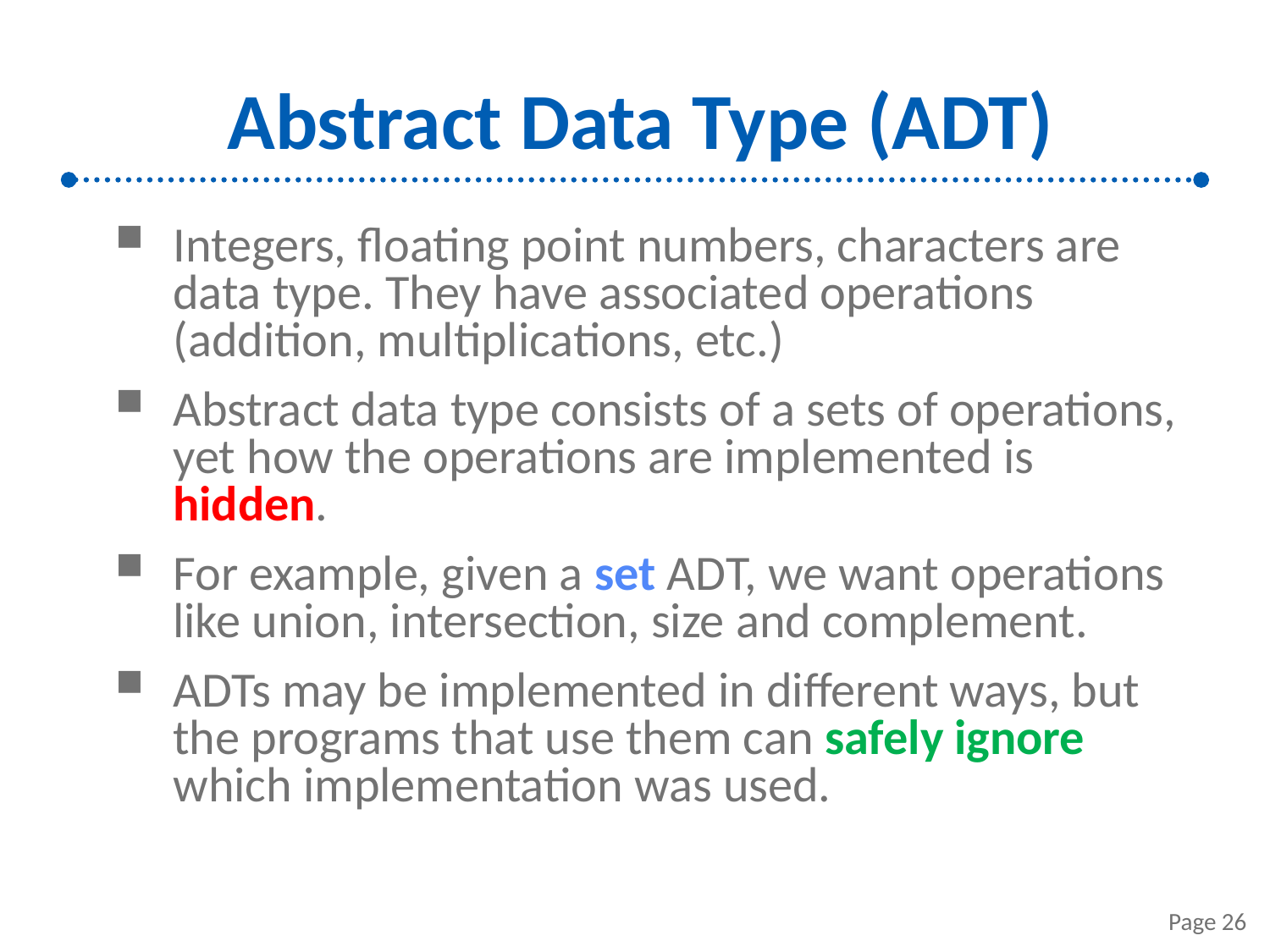

# Abstract Data Type (ADT)
Integers, floating point numbers, characters are data type. They have associated operations (addition, multiplications, etc.)
Abstract data type consists of a sets of operations, yet how the operations are implemented is hidden.
For example, given a set ADT, we want operations like union, intersection, size and complement.
ADTs may be implemented in different ways, but the programs that use them can safely ignore which implementation was used.
Page 26